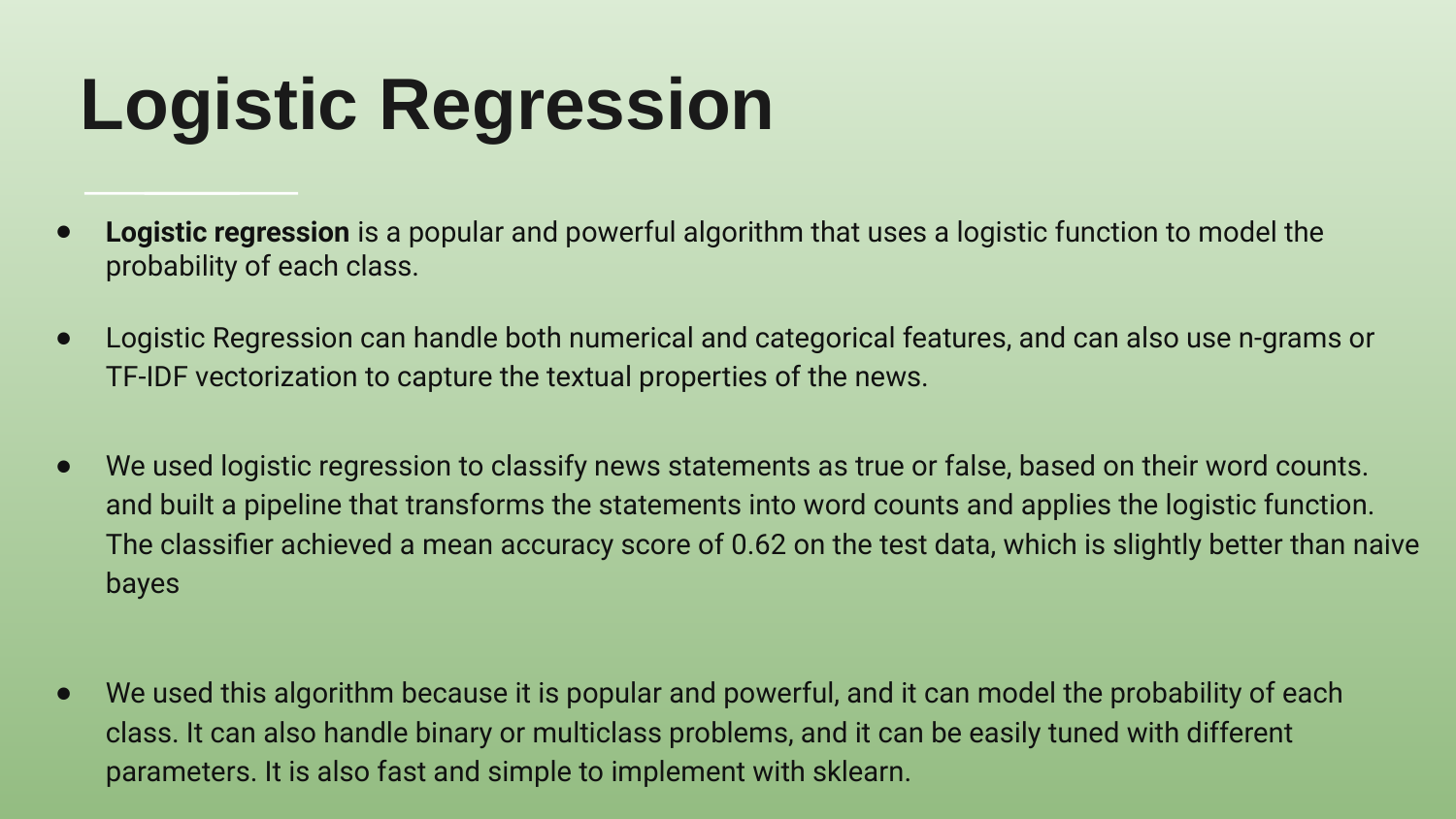

# Logistic Regression
Logistic regression is a popular and powerful algorithm that uses a logistic function to model the probability of each class.

Logistic Regression can handle both numerical and categorical features, and can also use n-grams or TF-IDF vectorization to capture the textual properties of the news.

We used logistic regression to classify news statements as true or false, based on their word counts. and built a pipeline that transforms the statements into word counts and applies the logistic function. The classifier achieved a mean accuracy score of 0.62 on the test data, which is slightly better than naive bayes

We used this algorithm because it is popular and powerful, and it can model the probability of each class. It can also handle binary or multiclass problems, and it can be easily tuned with different parameters. It is also fast and simple to implement with sklearn.